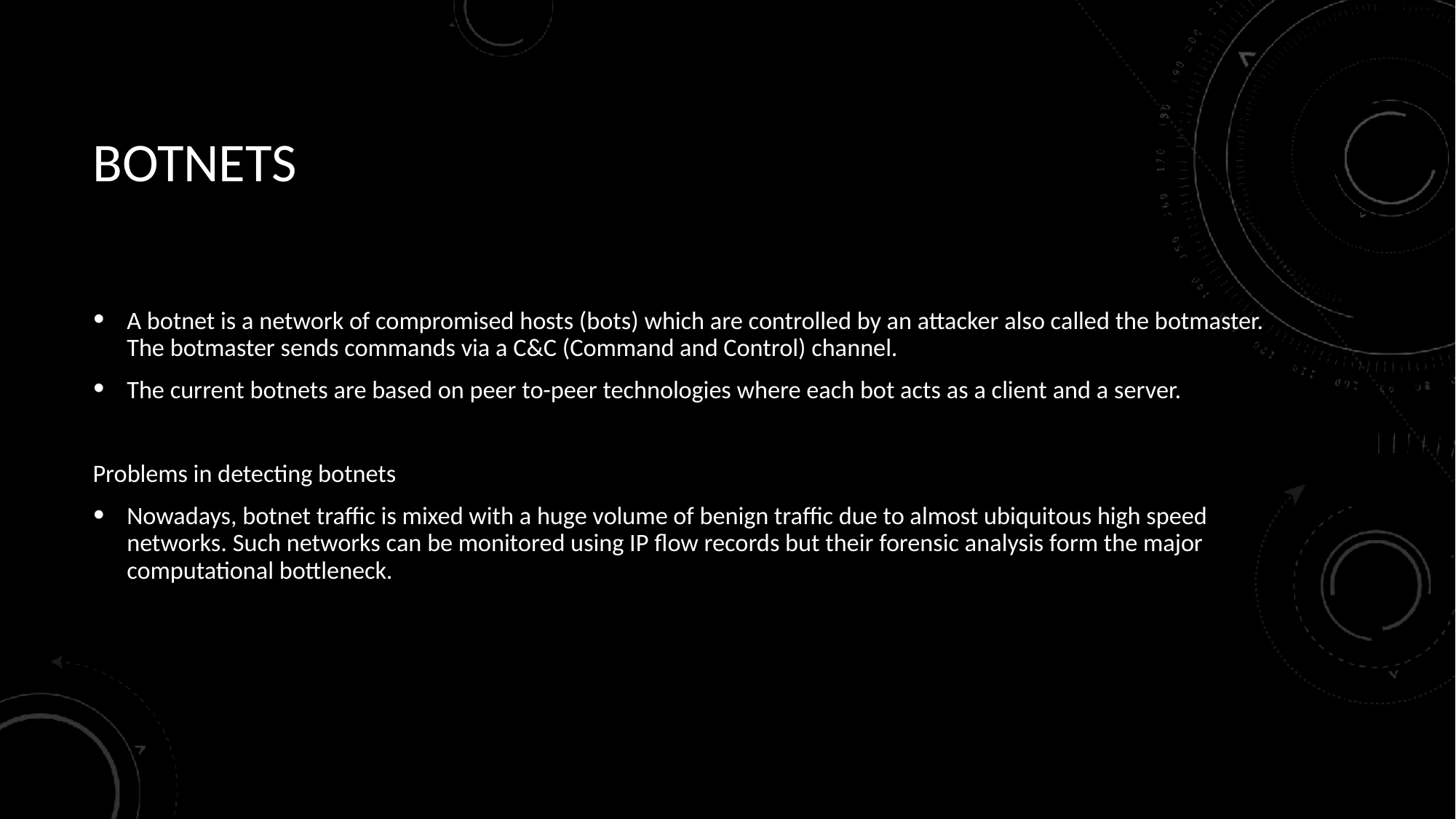

# BOTNETS
A botnet is a network of compromised hosts (bots) which are controlled by an attacker also called the botmaster. The botmaster sends commands via a C&C (Command and Control) channel.
The current botnets are based on peer to-peer technologies where each bot acts as a client and a server.

Problems in detecting botnets
Nowadays, botnet traffic is mixed with a huge volume of benign traffic due to almost ubiquitous high speed networks. Such networks can be monitored using IP flow records but their forensic analysis form the major computational bottleneck.